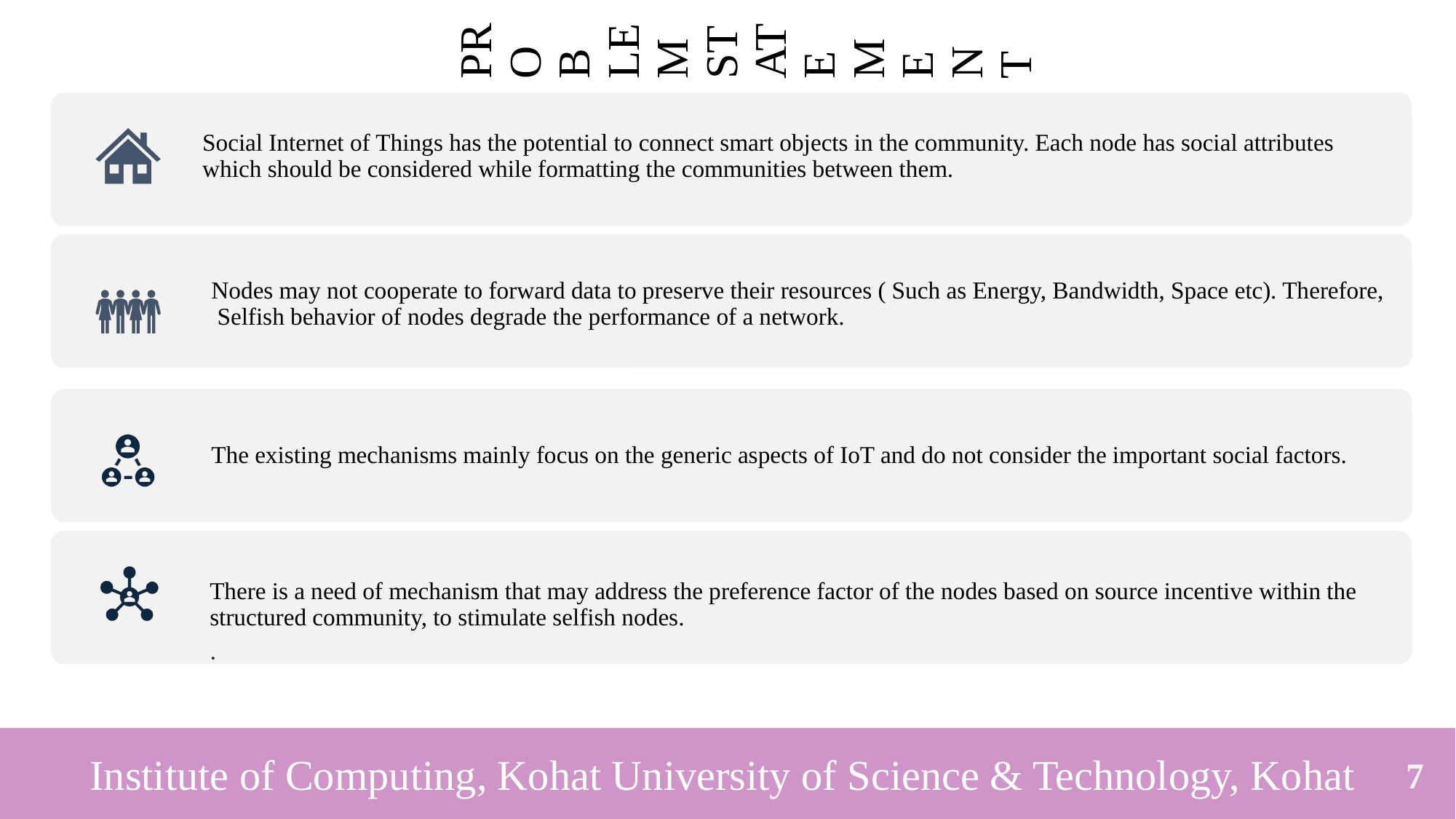

# PROBLEM STATEMENT
Social Internet of Things has the potential to connect smart objects in the community. Each node has social attributes which should be considered while formatting the communities between them.
Nodes may not cooperate to forward data to preserve their resources ( Such as Energy, Bandwidth, Space etc). Therefore,  Selfish behavior of nodes degrade the performance of a network.
The existing mechanisms mainly focus on the generic aspects of IoT and do not consider the important social factors.
There is a need of mechanism that may address the preference factor of the nodes based on source incentive within the structured community, to stimulate selfish nodes.
.

 Institute of Computing, Kohat University of Science & Technology, Kohat
7